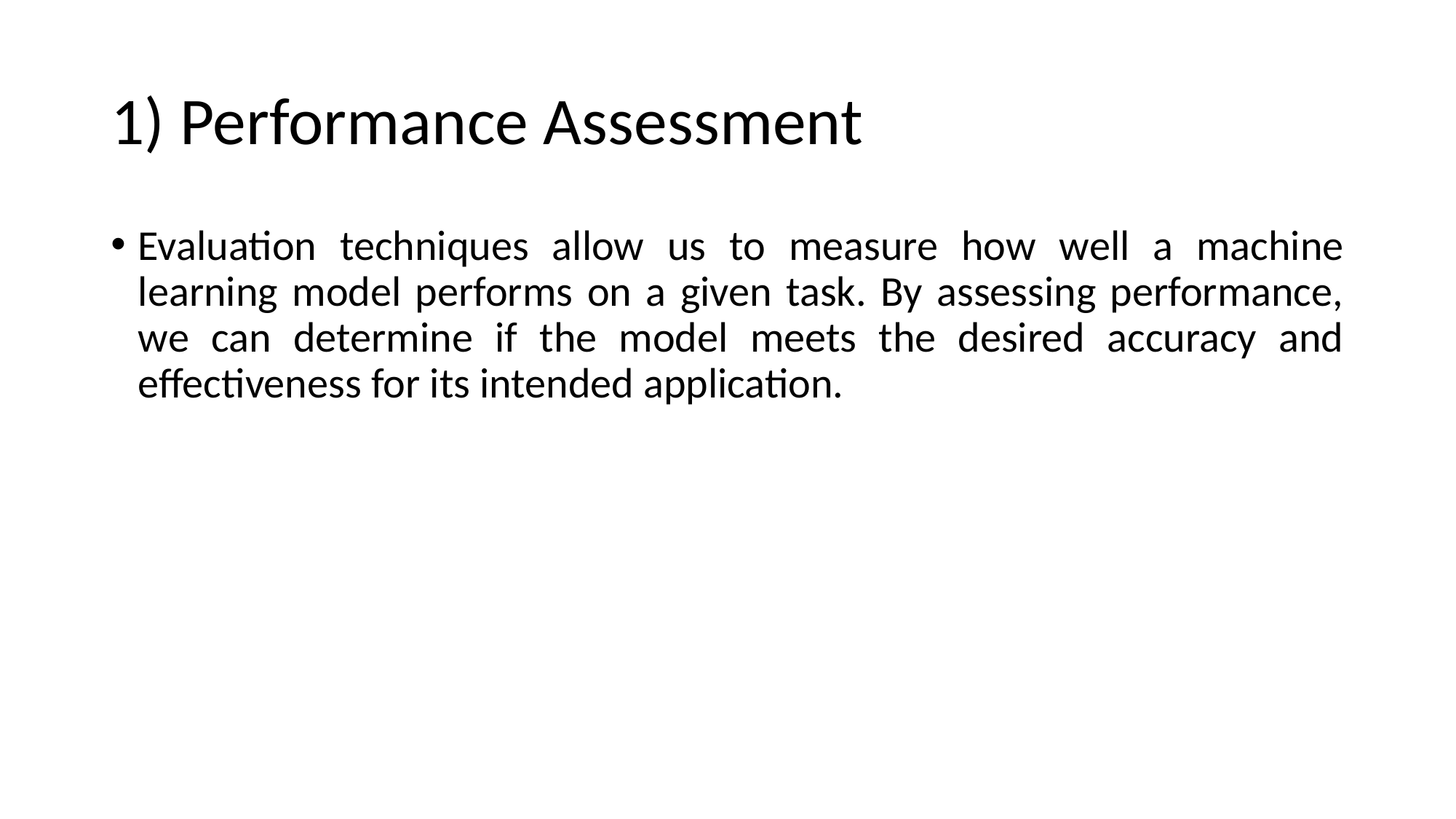

# 1) Performance Assessment
Evaluation techniques allow us to measure how well a machine learning model performs on a given task. By assessing performance, we can determine if the model meets the desired accuracy and effectiveness for its intended application.